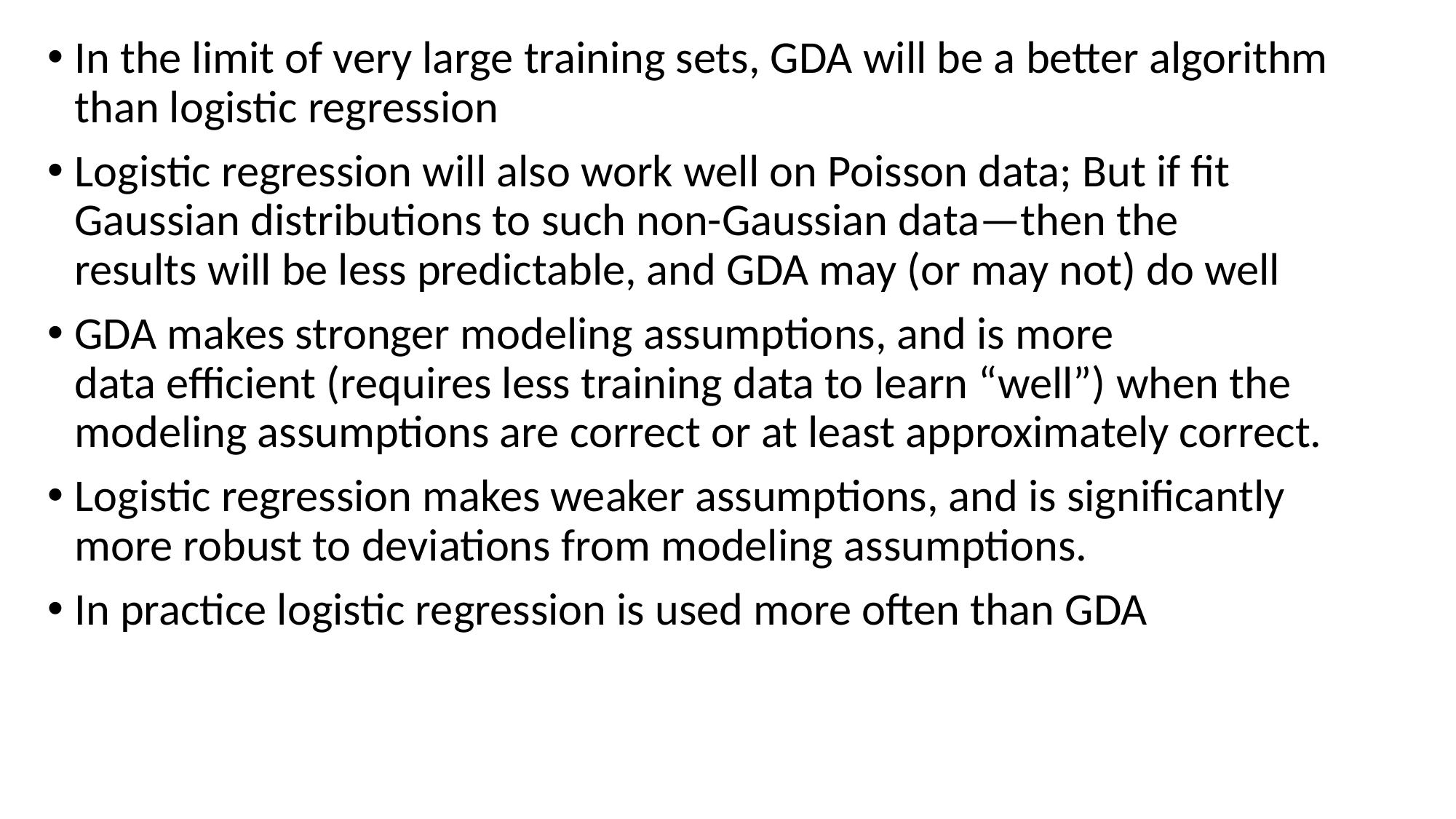

In the limit of very large training sets, GDA will be a better algorithm than logistic regression
Logistic regression will also work well on Poisson data; But if fit Gaussian distributions to such non-Gaussian data—then the
results will be less predictable, and GDA may (or may not) do well
GDA makes stronger modeling assumptions, and is more
data efficient (requires less training data to learn “well”) when the modeling assumptions are correct or at least approximately correct.
Logistic regression makes weaker assumptions, and is significantly more robust to deviations from modeling assumptions.
In practice logistic regression is used more often than GDA